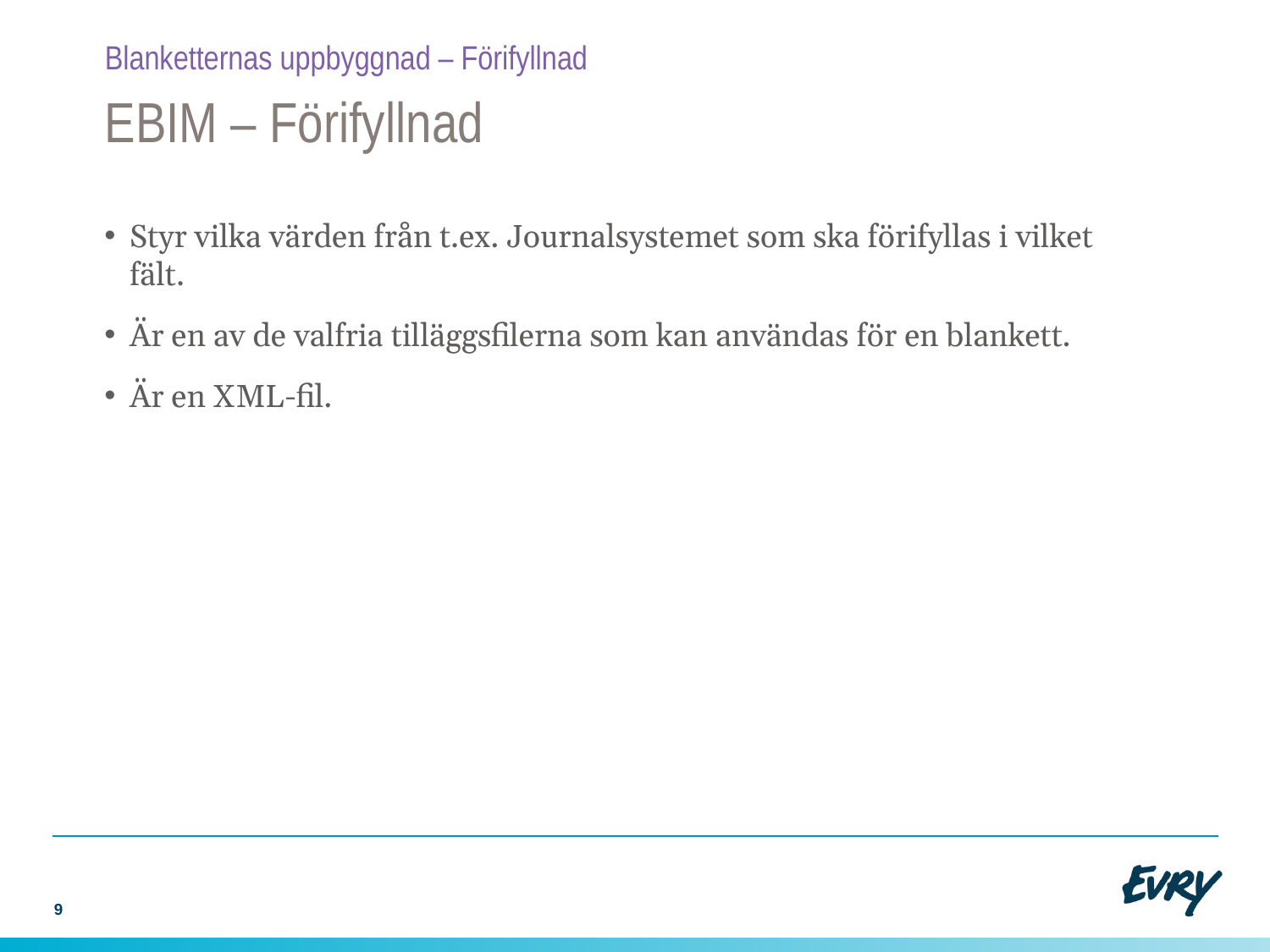

Blanketternas uppbyggnad – Förifyllnad
# EBIM – Förifyllnad
Styr vilka värden från t.ex. Journalsystemet som ska förifyllas i vilket fält.
Är en av de valfria tilläggsfilerna som kan användas för en blankett.
Är en XML-fil.

9